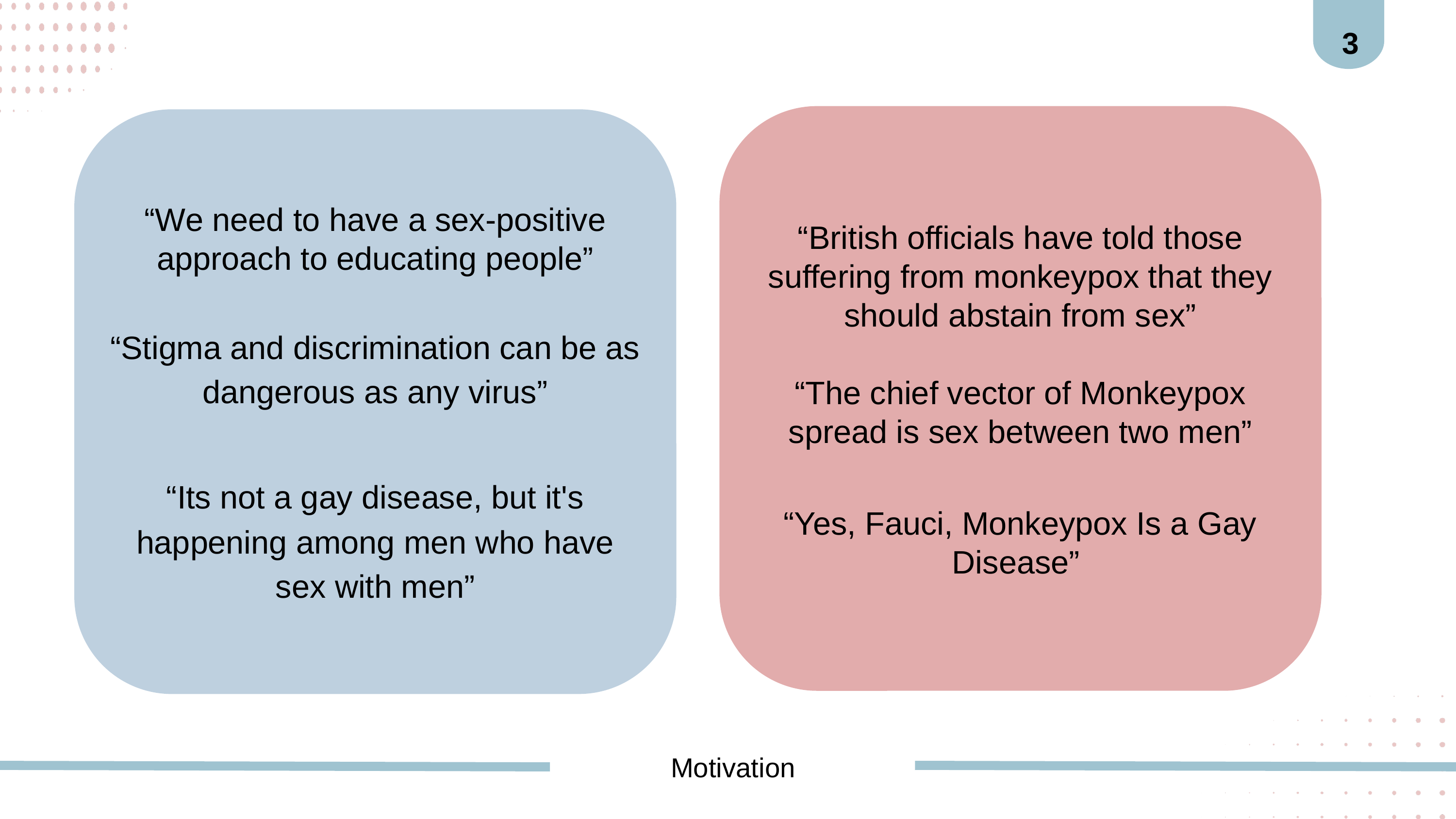

3
“British officials have told those suffering from monkeypox that they should abstain from sex”

“The chief vector of Monkeypox spread is sex between two men”

“Yes, Fauci, Monkeypox Is a Gay Disease”
“We need to have a sex-positive approach to educating people”

“Stigma and discrimination can be as dangerous as any virus”

“Its not a gay disease, but it's happening among men who have sex with men”

Motivation